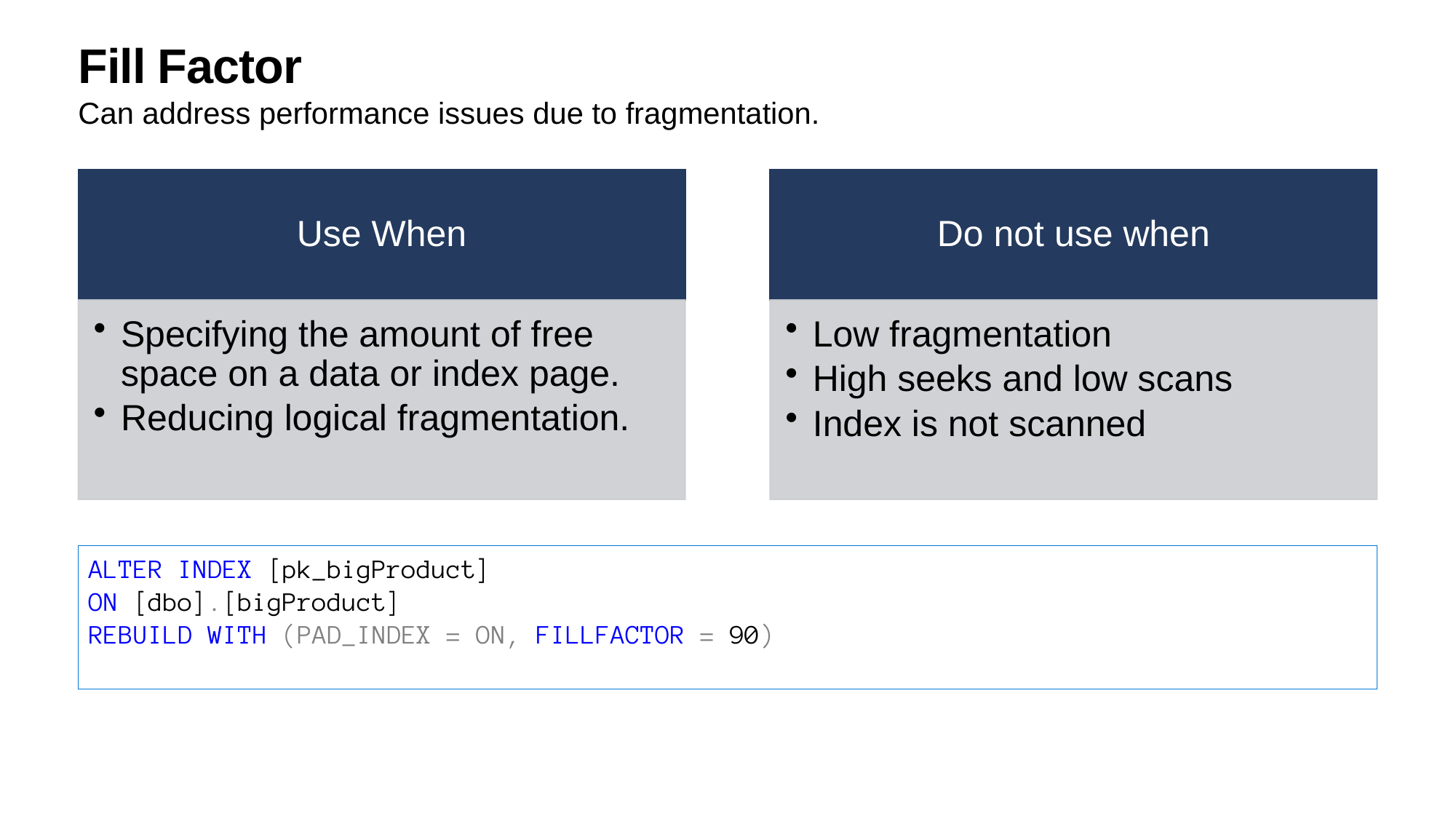

# Fill Factor
Can address performance issues due to fragmentation.

Use When
Specifying the amount of free space on a data or index page.
Reducing logical fragmentation.
Do not use when
Low fragmentation
High seeks and low scans
Index is not scanned
ALTER INDEX [pk_bigProduct]
ON [dbo].[bigProduct]
REBUILD WITH (PAD_INDEX = ON, FILLFACTOR = 90)